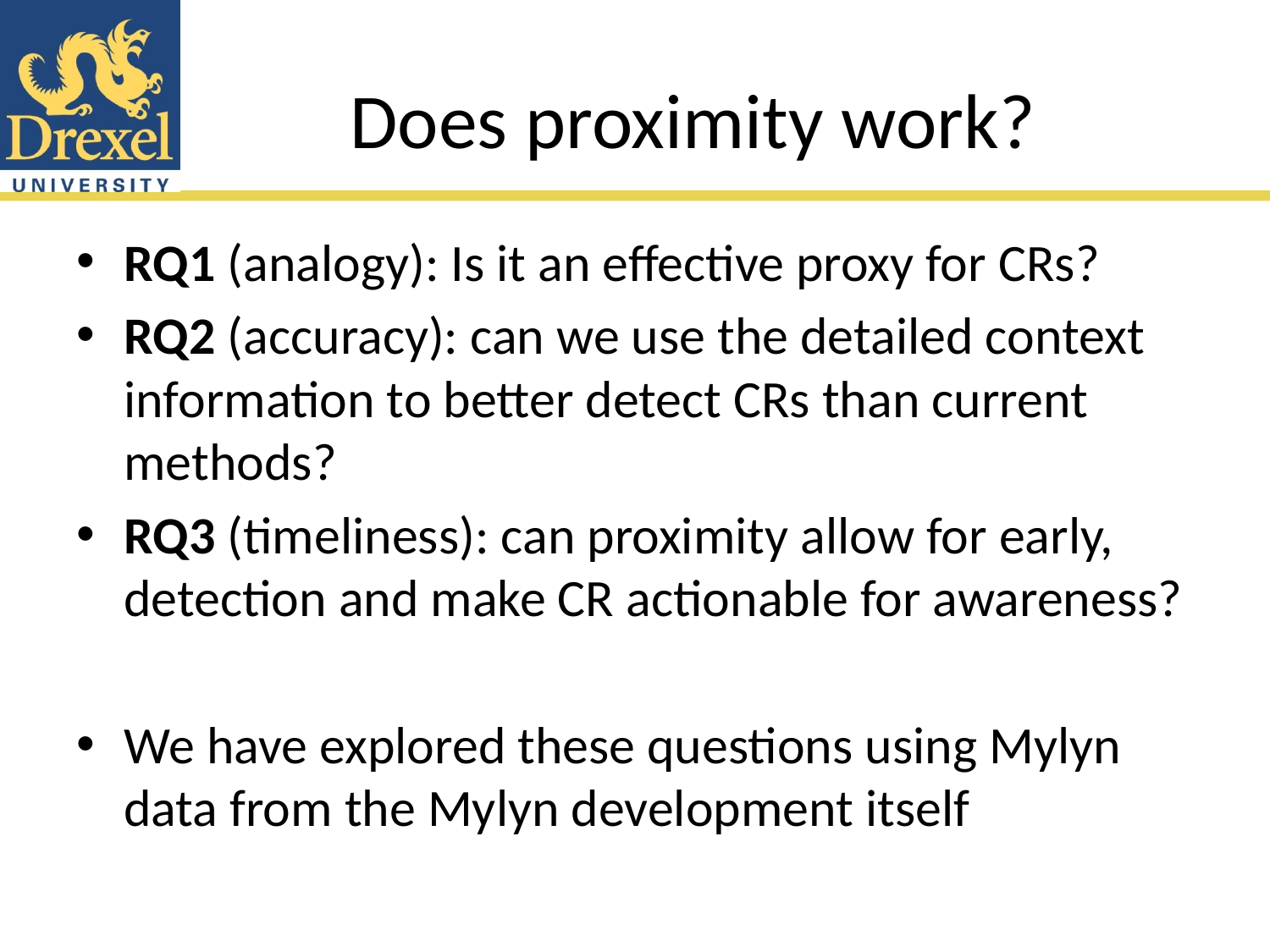

# Does proximity work?
RQ1 (analogy): Is it an effective proxy for CRs?
RQ2 (accuracy): can we use the detailed context information to better detect CRs than current methods?
RQ3 (timeliness): can proximity allow for early, detection and make CR actionable for awareness?

We have explored these questions using Mylyn data from the Mylyn development itself